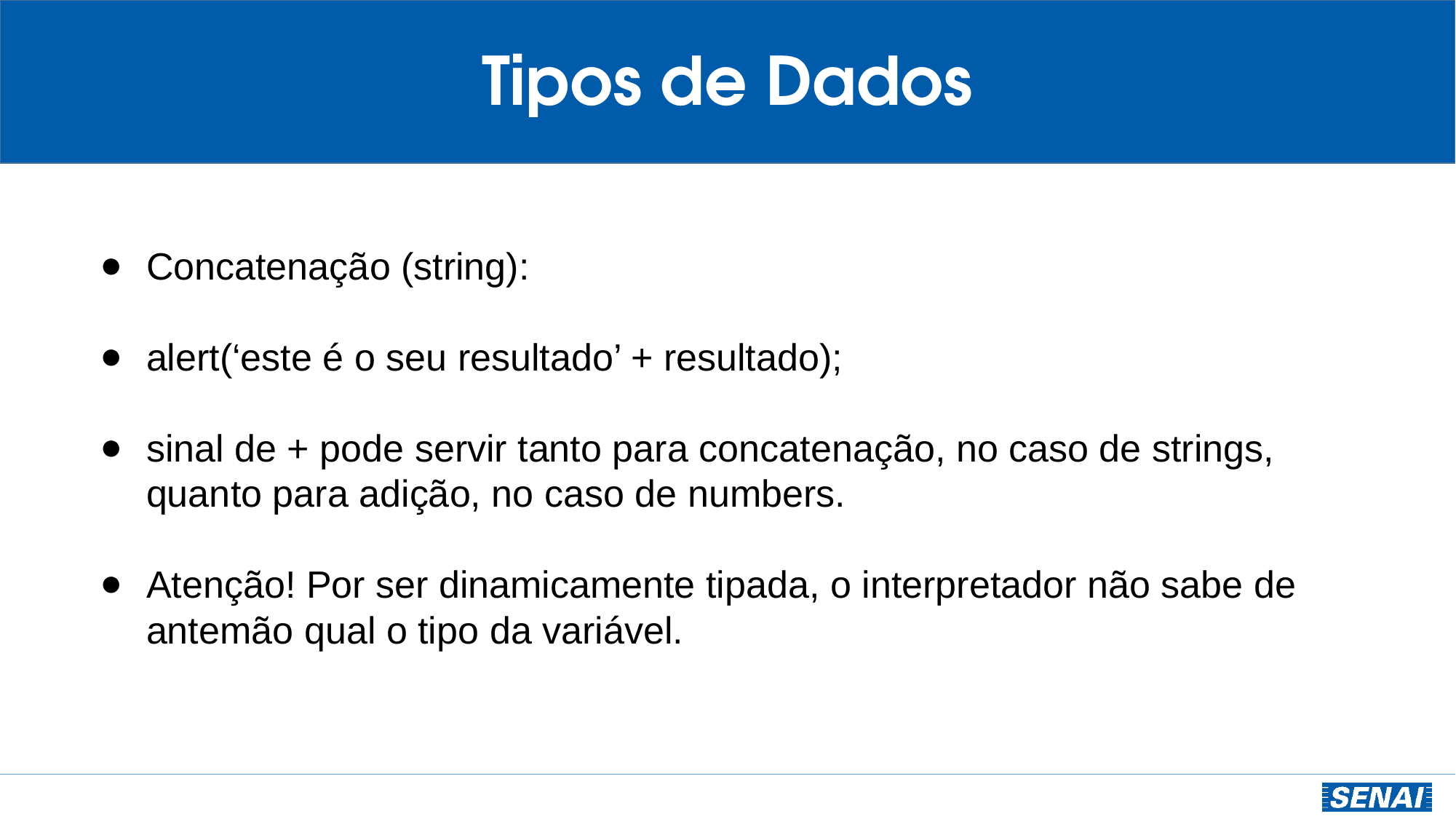

Tipos de Dados
Concatenação (string):

alert(‘este é o seu resultado’ + resultado);

sinal de + pode servir tanto para concatenação, no caso de strings, quanto para adição, no caso de numbers.

Atenção! Por ser dinamicamente tipada, o interpretador não sabe de antemão qual o tipo da variável.